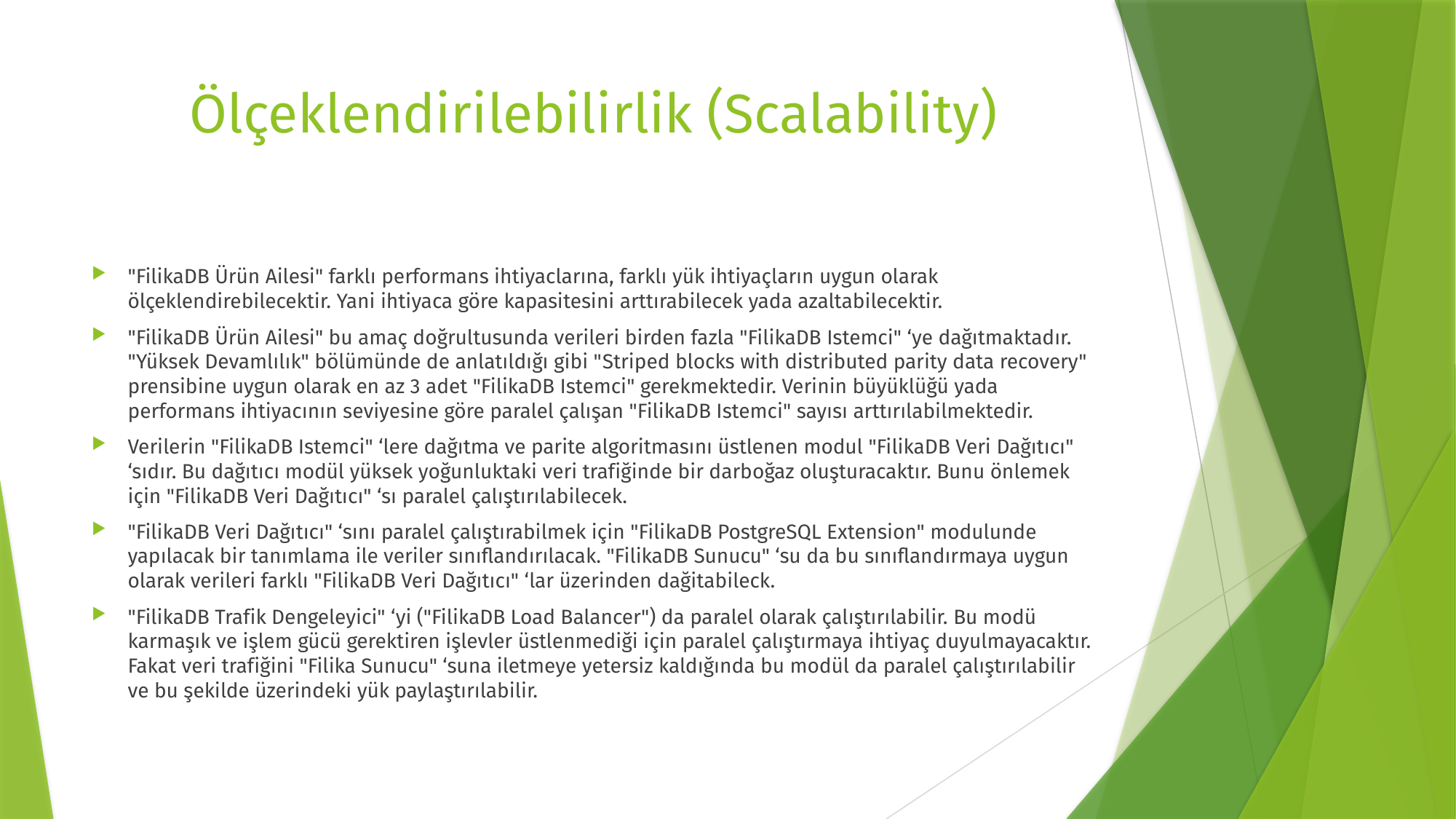

# Ölçeklendirilebilirlik (Scalability)
"FilikaDB Ürün Ailesi" farklı performans ihtiyaclarına, farklı yük ihtiyaçların uygun olarak ölçeklendirebilecektir. Yani ihtiyaca göre kapasitesini arttırabilecek yada azaltabilecektir.
"FilikaDB Ürün Ailesi" bu amaç doğrultusunda verileri birden fazla "FilikaDB Istemci" ‘ye dağıtmaktadır. "Yüksek Devamlılık" bölümünde de anlatıldığı gibi "Striped blocks with distributed parity data recovery" prensibine uygun olarak en az 3 adet "FilikaDB Istemci" gerekmektedir. Verinin büyüklüğü yada performans ihtiyacının seviyesine göre paralel çalışan "FilikaDB Istemci" sayısı arttırılabilmektedir.
Verilerin "FilikaDB Istemci" ‘lere dağıtma ve parite algoritmasını üstlenen modul "FilikaDB Veri Dağıtıcı" ‘sıdır. Bu dağıtıcı modül yüksek yoğunluktaki veri trafiğinde bir darboğaz oluşturacaktır. Bunu önlemek için "FilikaDB Veri Dağıtıcı" ‘sı paralel çalıştırılabilecek.
"FilikaDB Veri Dağıtıcı" ‘sını paralel çalıştırabilmek için "FilikaDB PostgreSQL Extension" modulunde yapılacak bir tanımlama ile veriler sınıflandırılacak. "FilikaDB Sunucu" ‘su da bu sınıflandırmaya uygun olarak verileri farklı "FilikaDB Veri Dağıtıcı" ‘lar üzerinden dağitabileck.
"FilikaDB Trafik Dengeleyici" ‘yi ("FilikaDB Load Balancer") da paralel olarak çalıştırılabilir. Bu modü karmaşık ve işlem gücü gerektiren işlevler üstlenmediği için paralel çalıştırmaya ihtiyaç duyulmayacaktır. Fakat veri trafiğini "Filika Sunucu" ‘suna iletmeye yetersiz kaldığında bu modül da paralel çalıştırılabilir ve bu şekilde üzerindeki yük paylaştırılabilir.